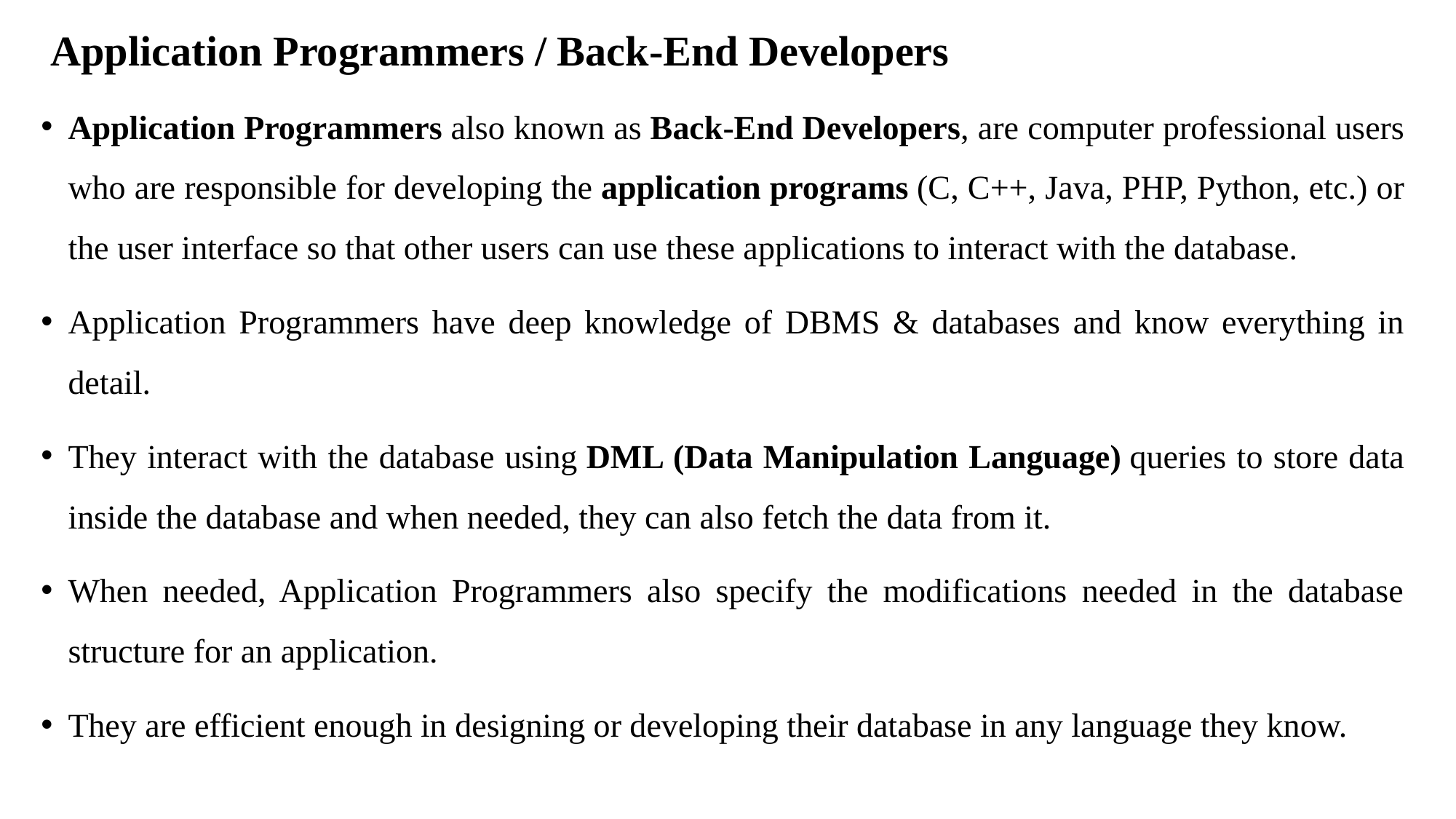

# Application Programmers / Back-End Developers
Application Programmers also known as Back-End Developers, are computer professional users who are responsible for developing the application programs (C, C++, Java, PHP, Python, etc.) or the user interface so that other users can use these applications to interact with the database.
Application Programmers have deep knowledge of DBMS & databases and know everything in detail.
They interact with the database using DML (Data Manipulation Language) queries to store data inside the database and when needed, they can also fetch the data from it.
When needed, Application Programmers also specify the modifications needed in the database structure for an application.
They are efficient enough in designing or developing their database in any language they know.